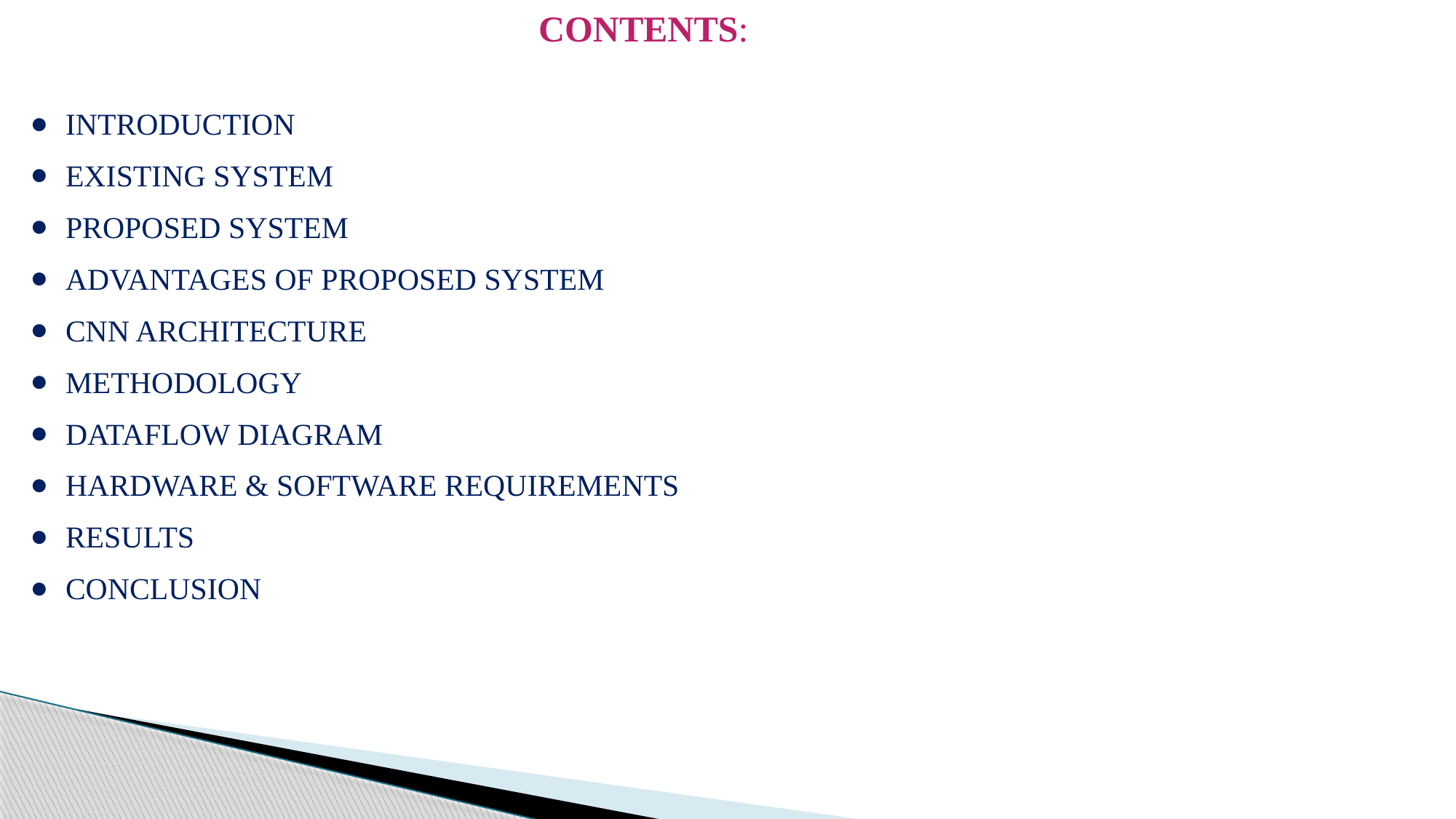

CONTENTS:

INTRODUCTION
EXISTING SYSTEM
PROPOSED SYSTEM
ADVANTAGES OF PROPOSED SYSTEM
CNN ARCHITECTURE
METHODOLOGY
DATAFLOW DIAGRAM
HARDWARE & SOFTWARE REQUIREMENTS
RESULTS
CONCLUSION